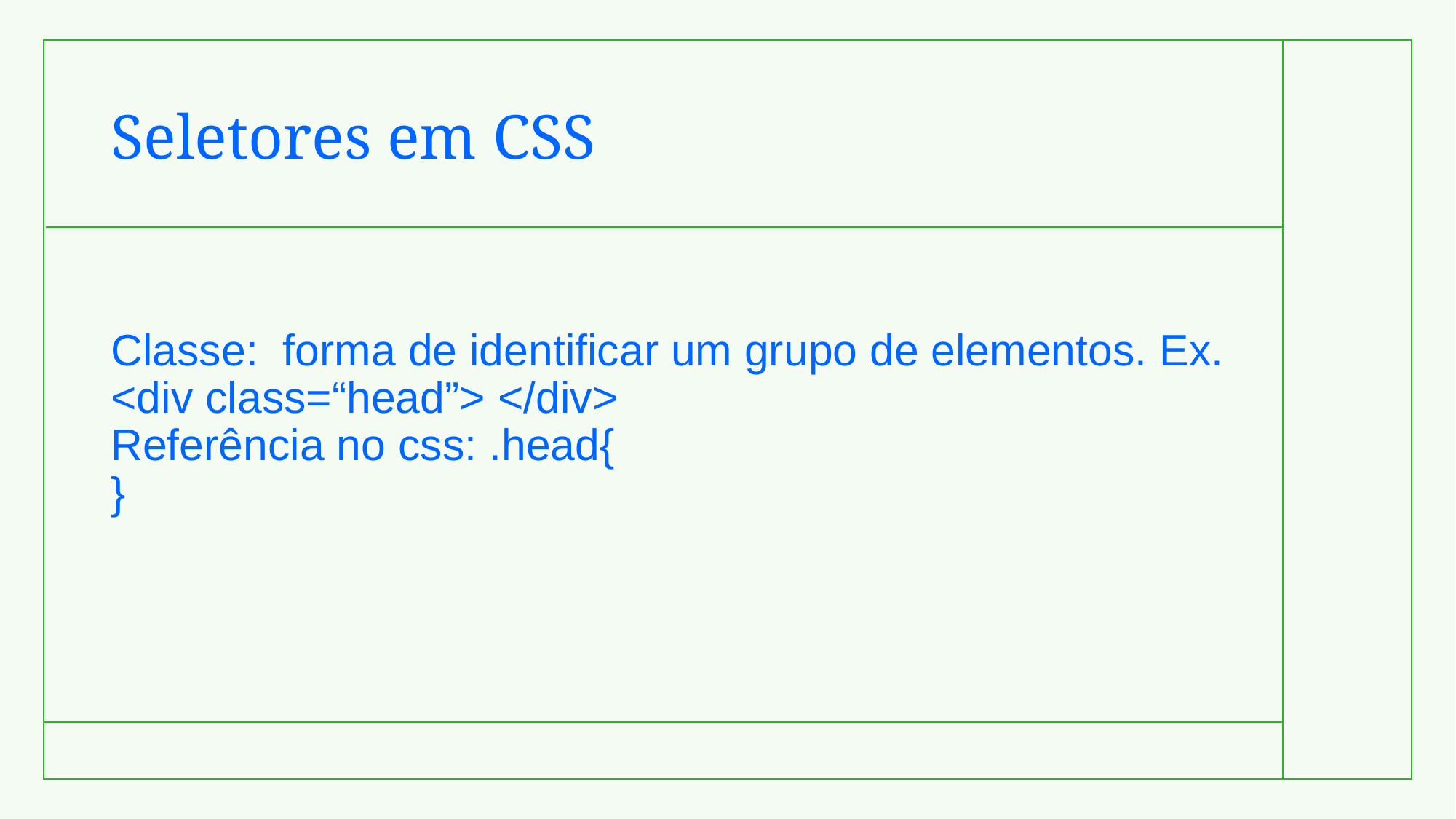

# Seletores em CSS
Classe:  forma de identificar um grupo de elementos. Ex.
<div class=“head”> </div>
Referência no css: .head{
}